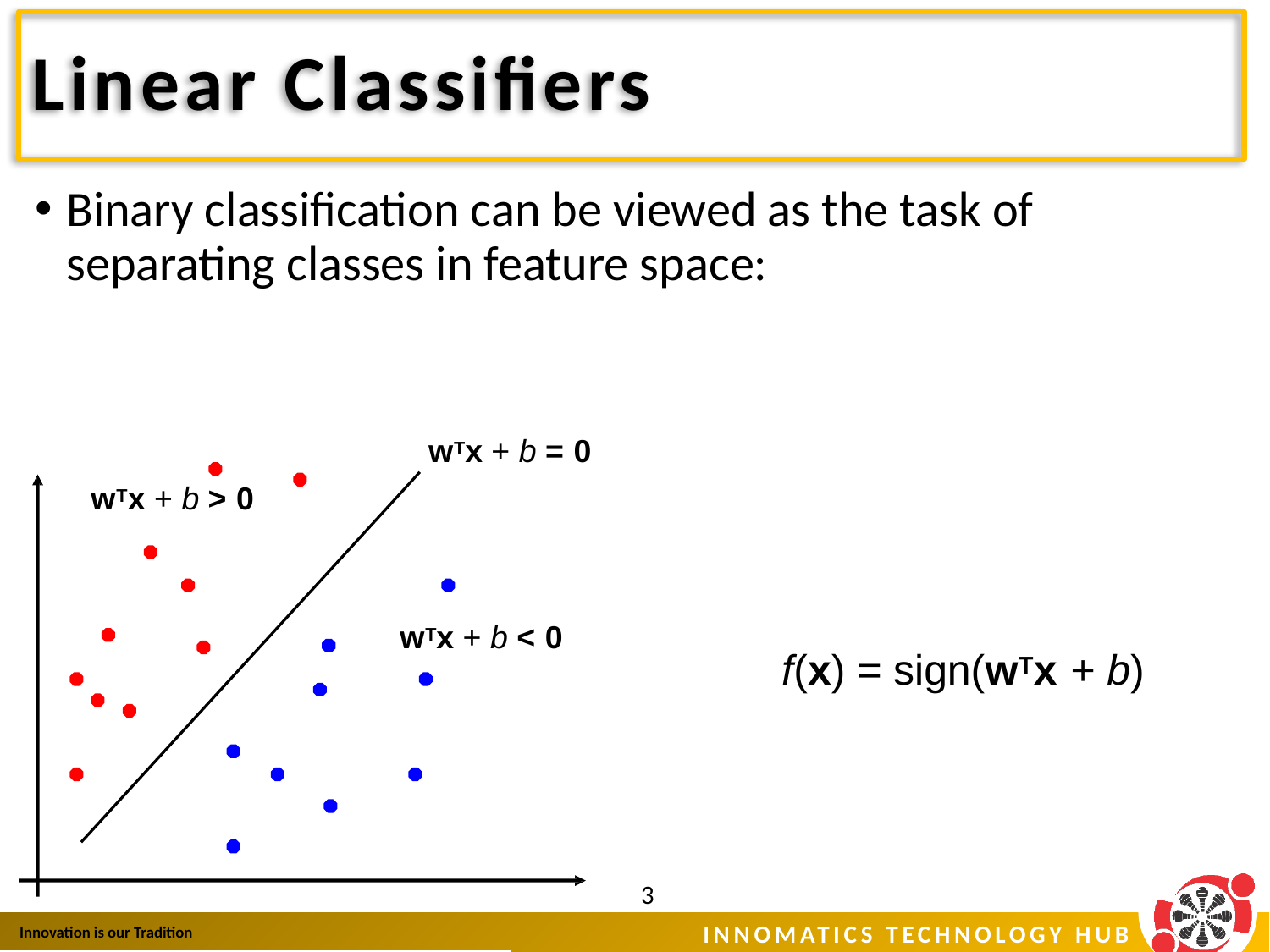

# Linear Classifiers
Binary classification can be viewed as the task of separating classes in feature space:
wTx + b =
0

wTx + b >
0

wTx + b <
0

= sign(wTx
f(x)
+
b)